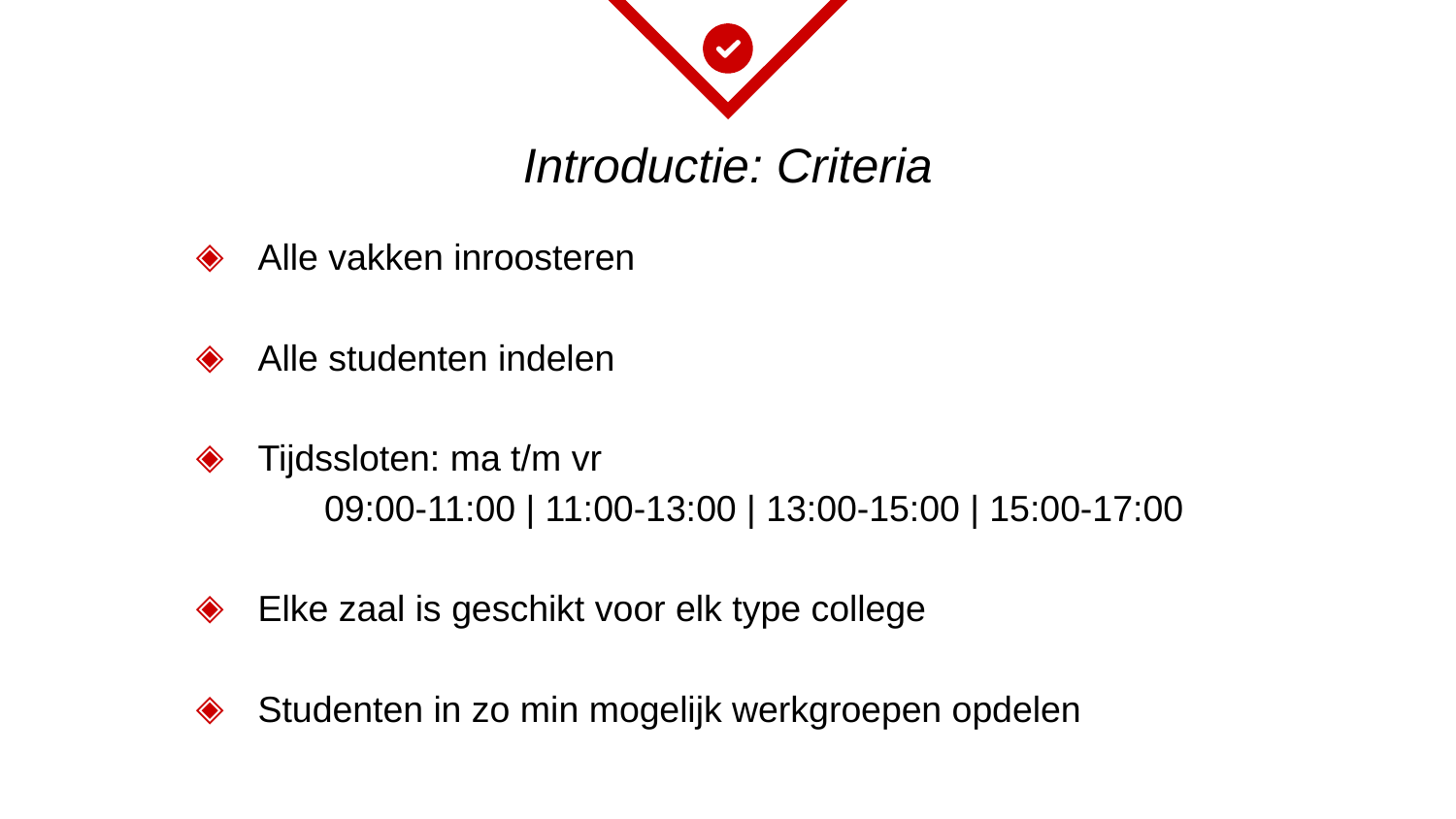

# Introductie: Criteria
 Alle vakken inroosteren

 Alle studenten indelen

 Tijdssloten: ma t/m vr
	09:00-11:00 | 11:00-13:00 | 13:00-15:00 | 15:00-17:00

 Elke zaal is geschikt voor elk type college

 Studenten in zo min mogelijk werkgroepen opdelen